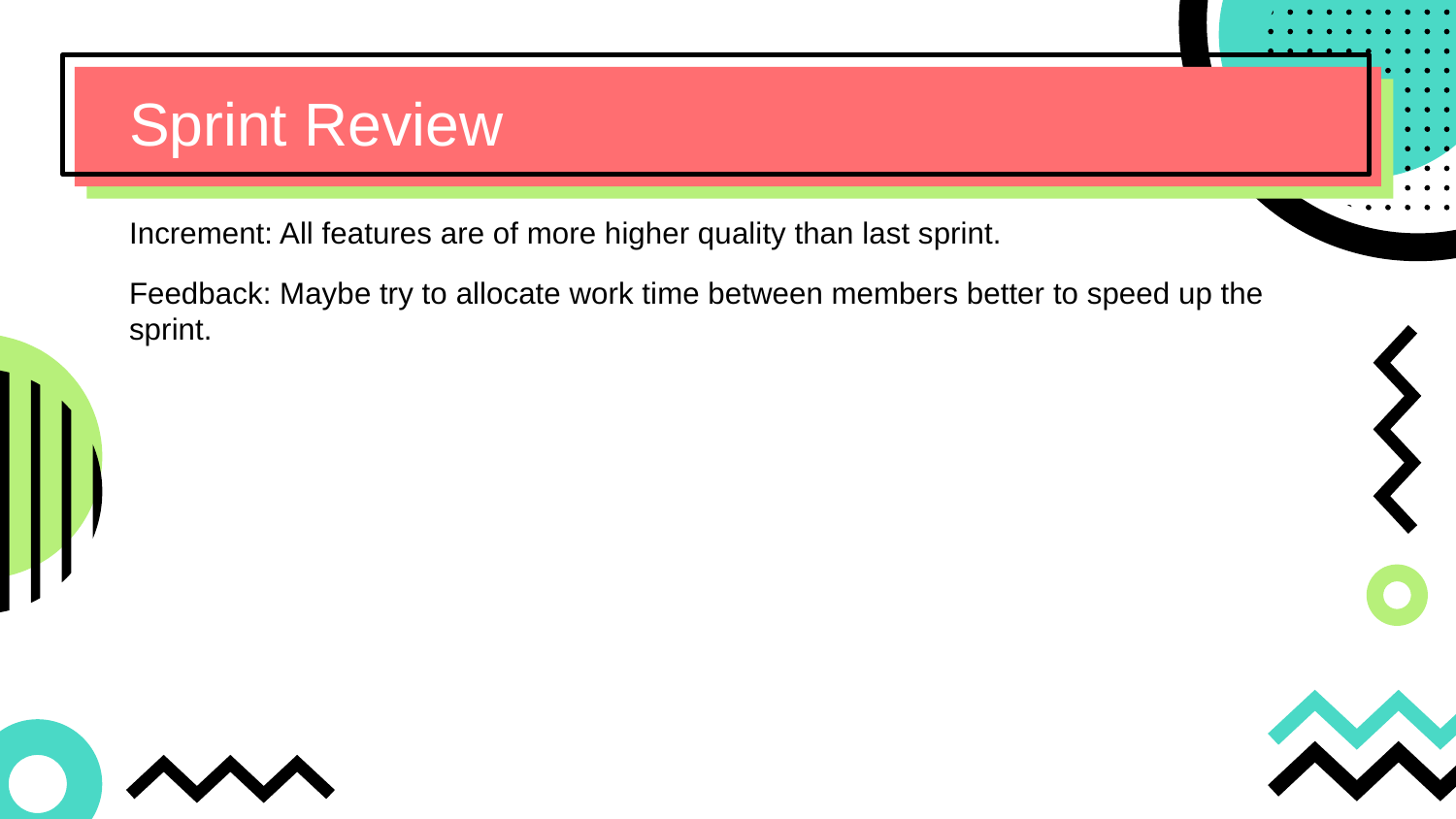

# Sprint Review
Increment: All features are of more higher quality than last sprint.
Feedback: Maybe try to allocate work time between members better to speed up the sprint.